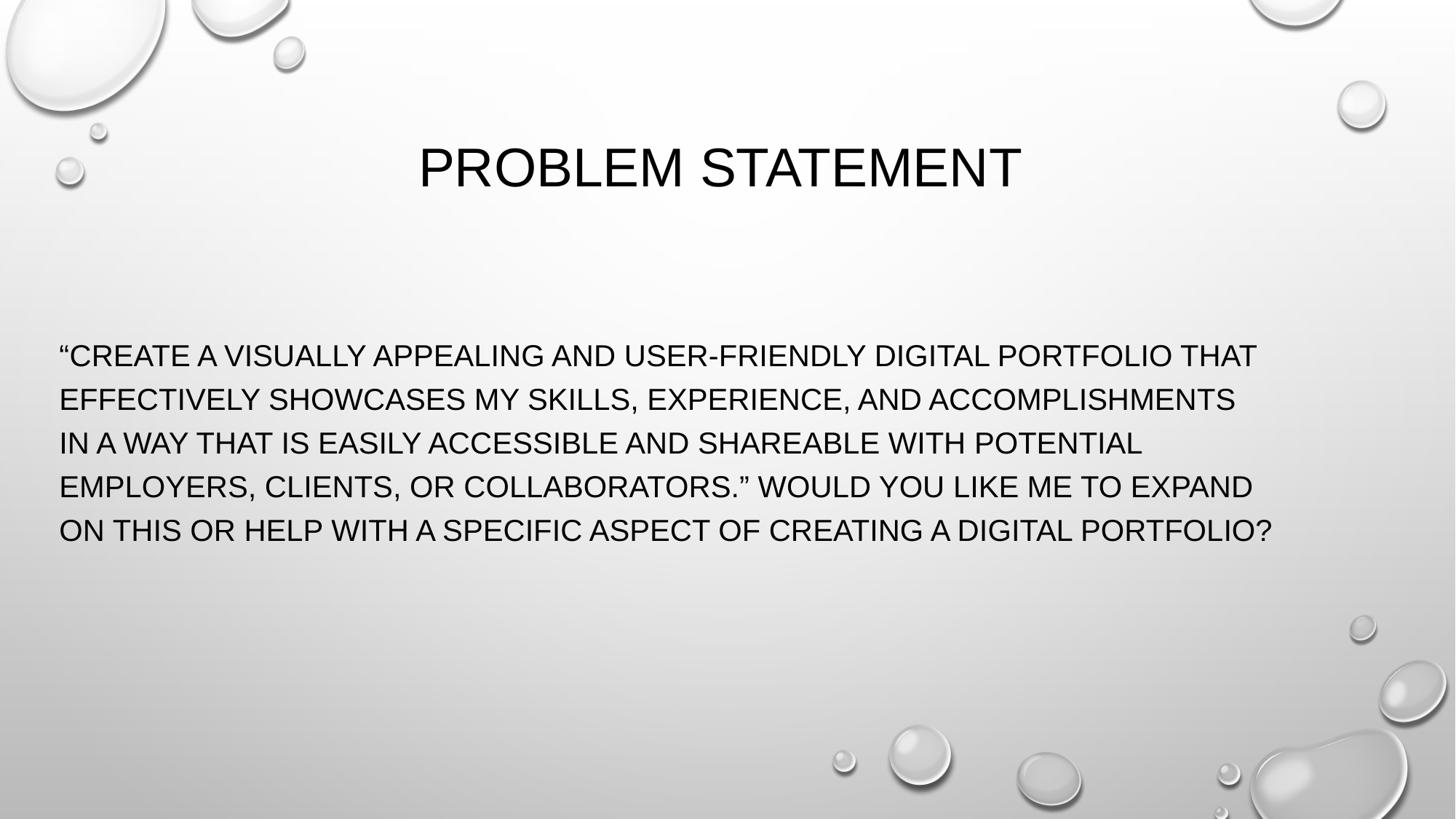

# Problem statement

“Create a visually appealing and user-friendly digital portfolio that effectively showcases my skills, experience, and accomplishments in a way that is easily accessible and shareable with potential employers, clients, or collaborators.” Would you like me to expand on this or help with a specific aspect of creating a digital portfolio?